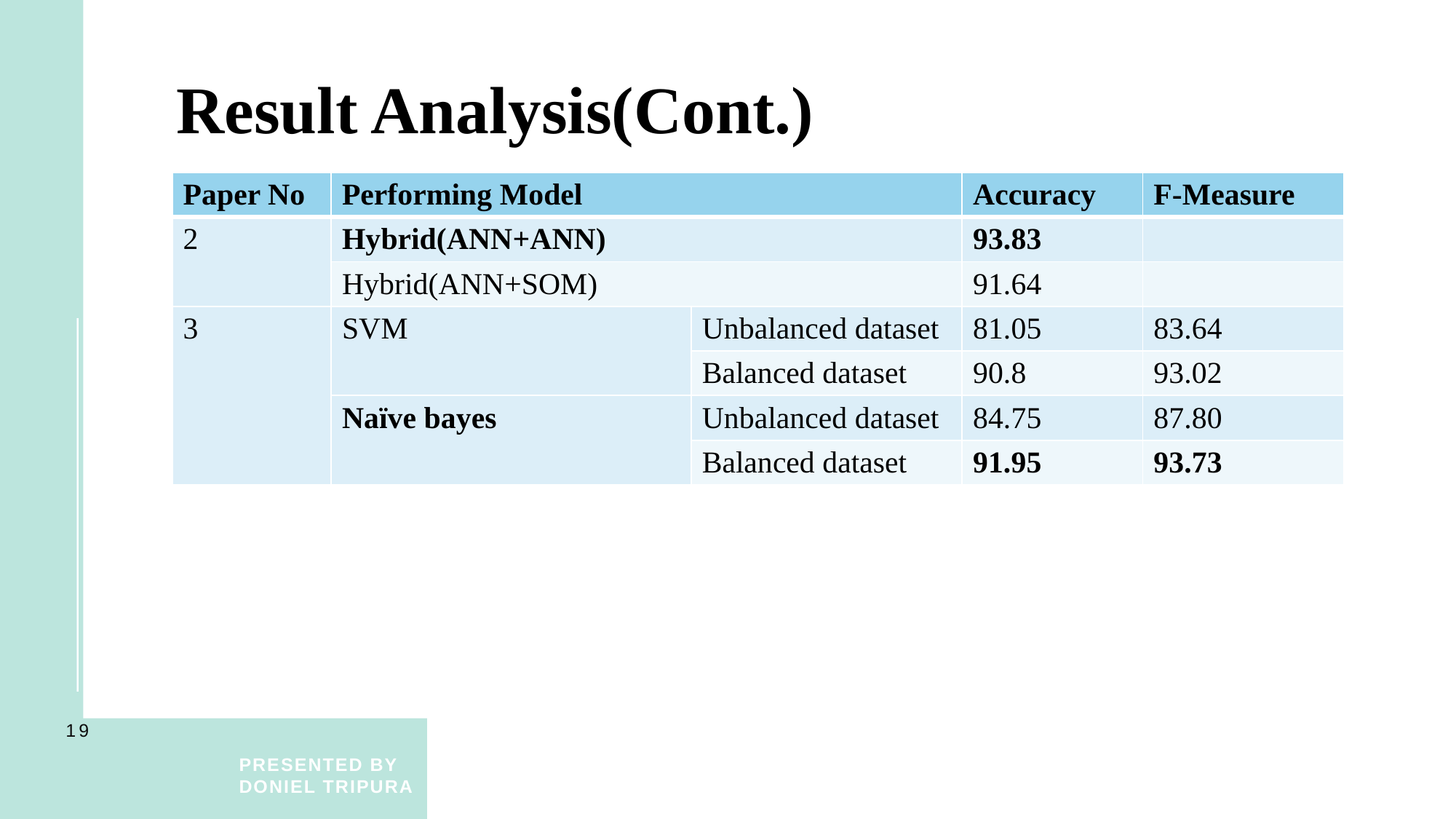

Result Analysis(Cont.)
| Paper No | Performing Model |  | Accuracy | F-Measure |
| --- | --- | --- | --- | --- |
| 2 | Hybrid(ANN+ANN) |  | 93.83 |  |
|  | Hybrid(ANN+SOM) |  | 91.64 |  |
| 3 | SVM | Unbalanced dataset | 81.05 | 83.64 |
|  |  | Balanced dataset | 90.8 | 93.02 |
|  | Naïve bayes | Unbalanced dataset | 84.75 | 87.80 |
|  |  | Balanced dataset | 91.95 | 93.73 |

19
Presented by Doniel Tripura